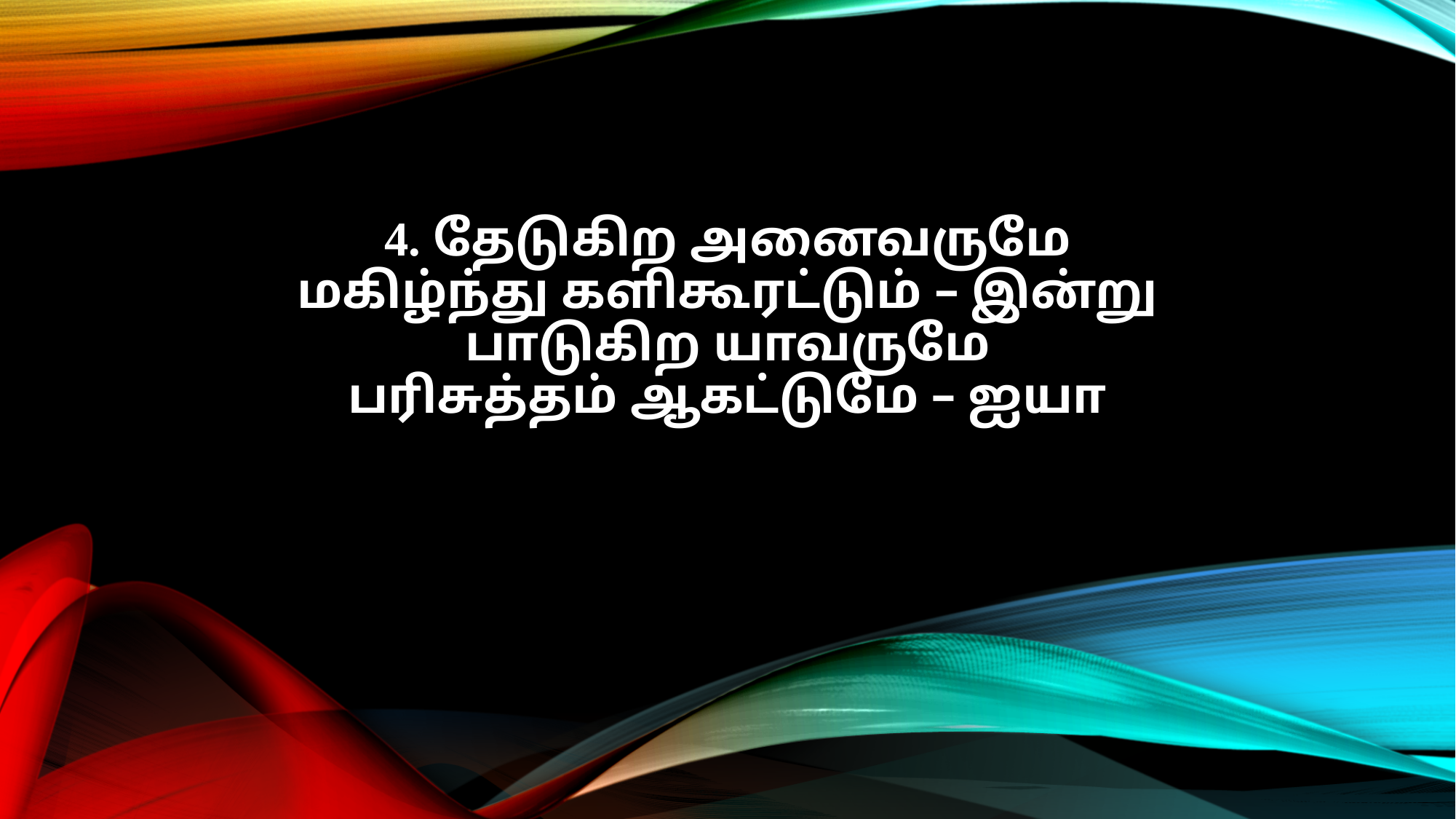

4. தேடுகிற அனைவருமே
மகிழ்ந்து களிகூரட்டும் – இன்று
பாடுகிற யாவருமே
பரிசுத்தம் ஆகட்டுமே – ஐயா